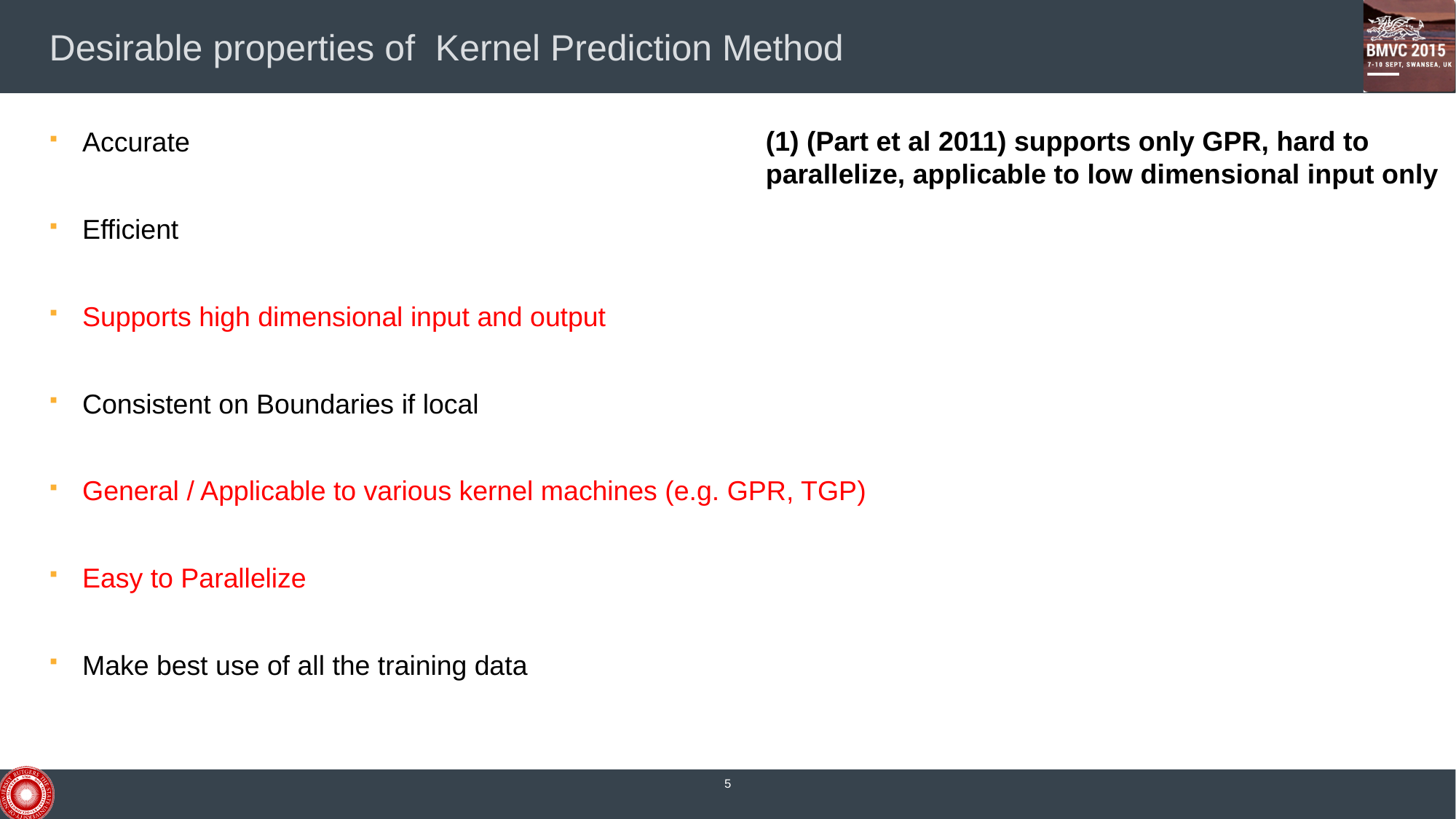

# Desirable properties of  Kernel Prediction Method
(1) (Part et al 2011) supports only GPR, hard to parallelize, applicable to low dimensional input only
Accurate

Efficient

Supports high dimensional input and output

Consistent on Boundaries if local

General / Applicable to various kernel machines (e.g. GPR, TGP)

Easy to Parallelize

Make best use of all the training data
5